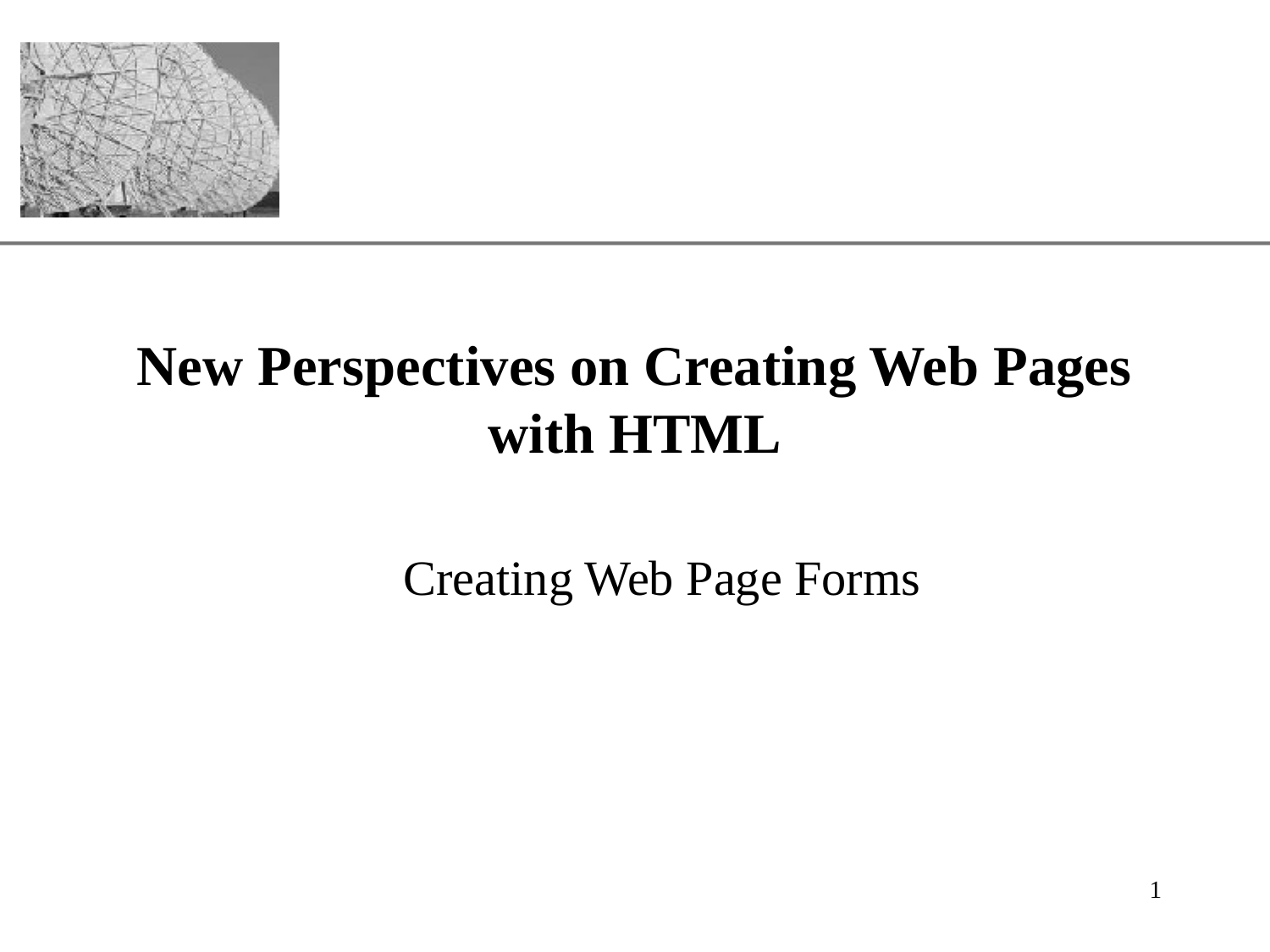

# New Perspectives on Creating Web Pages with HTML
 Creating Web Page Forms
1